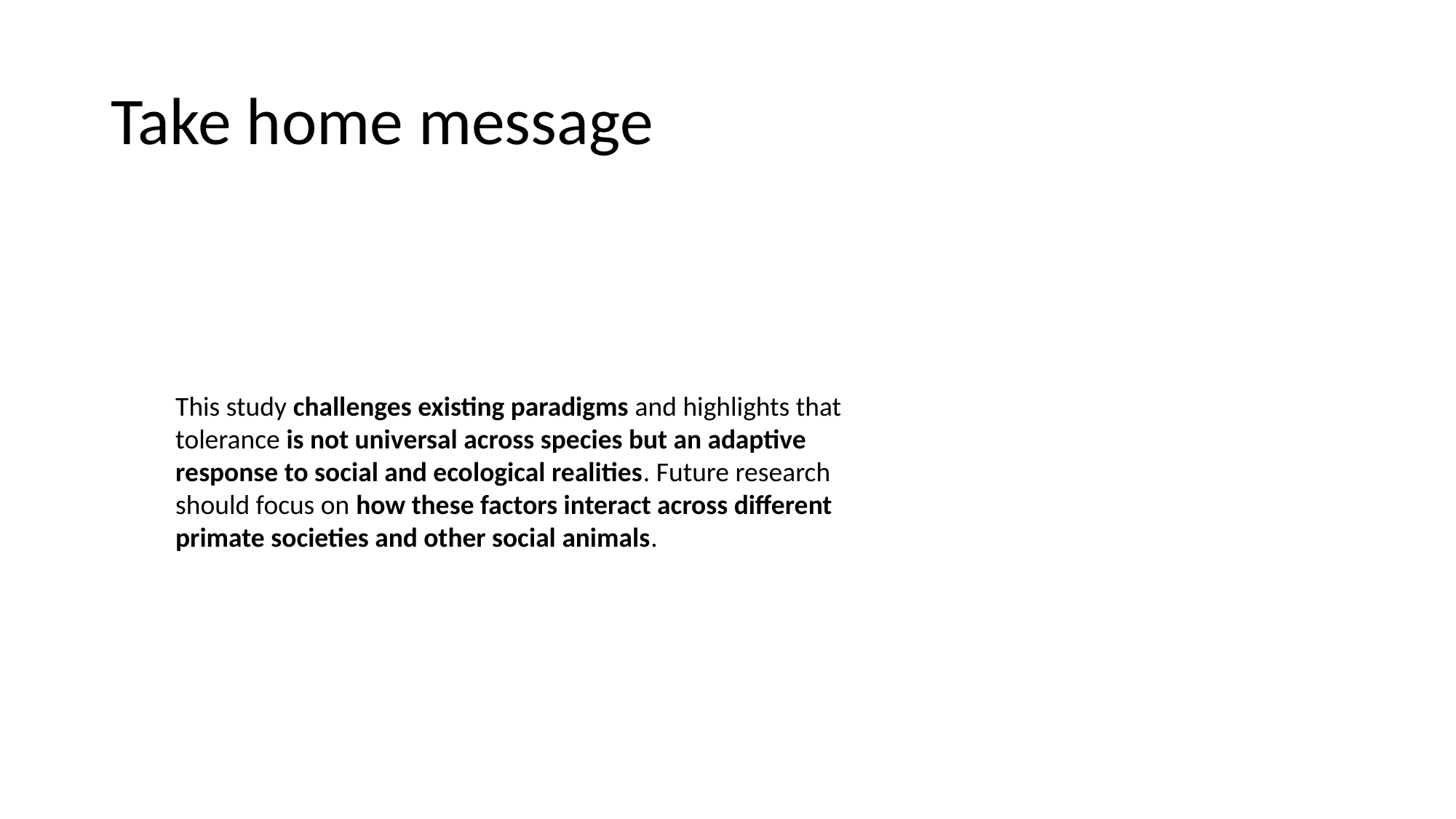

# Take home message
This study challenges existing paradigms and highlights that tolerance is not universal across species but an adaptive response to social and ecological realities. Future research should focus on how these factors interact across different primate societies and other social animals.